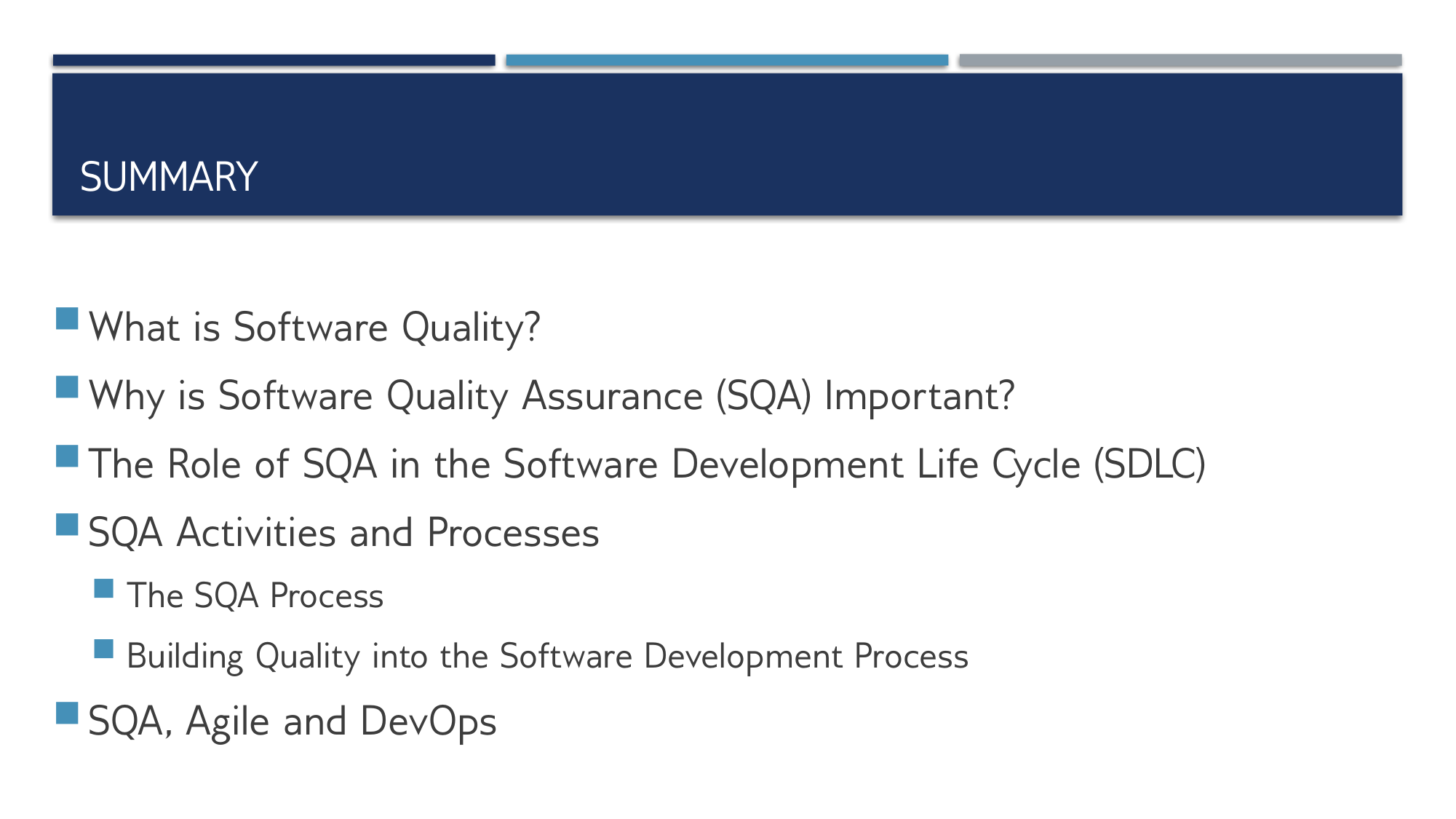

# Summary
What is Software Quality?
Why is Software Quality Assurance (SQA) Important?
The Role of SQA in the Software Development Life Cycle (SDLC)
SQA Activities and Processes
The SQA Process
Building Quality into the Software Development Process
SQA, Agile and DevOps